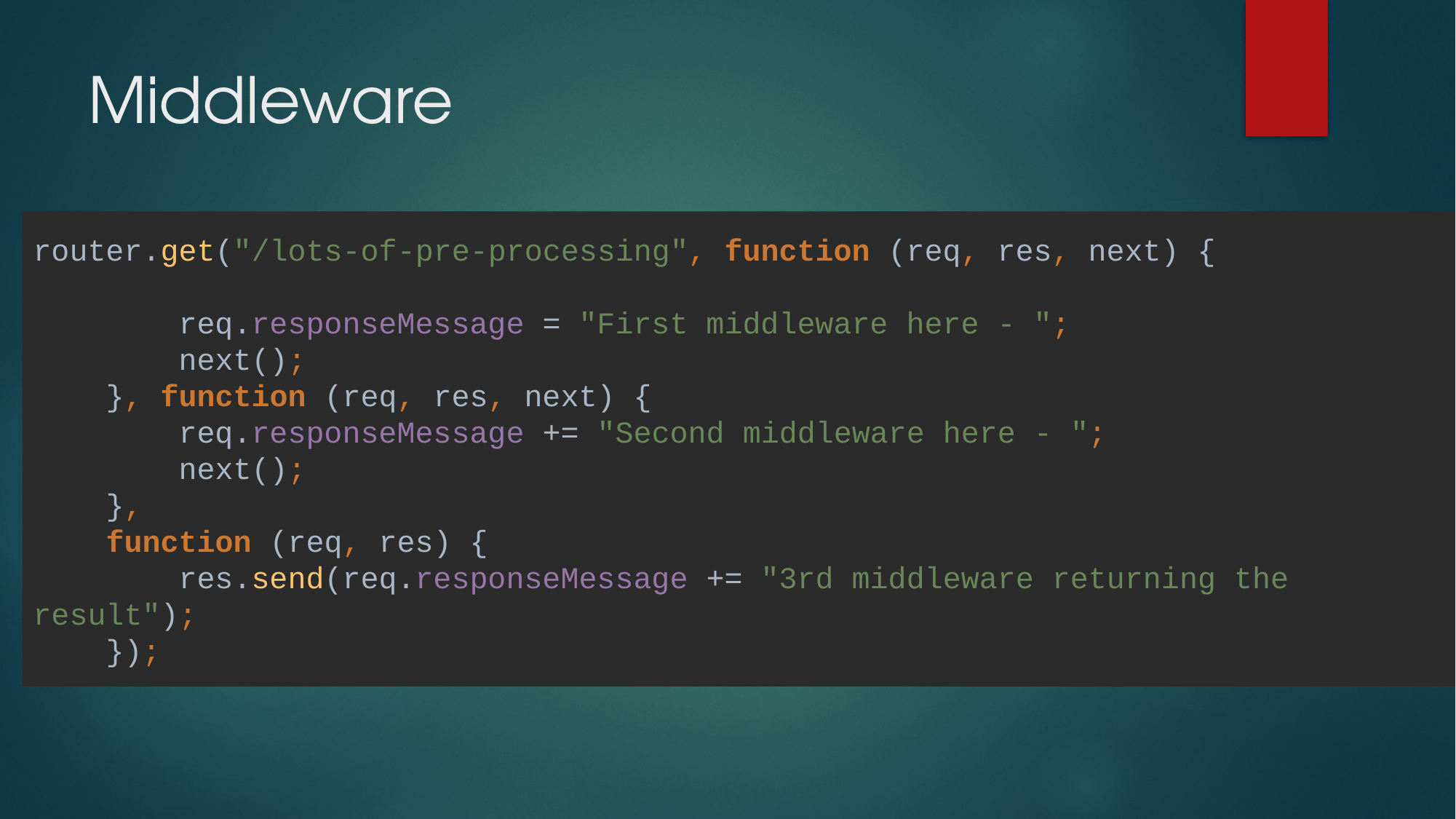

# Middleware
router.get("/lots-of-pre-processing", function (req, res, next) {
        req.responseMessage = "First middleware here - ";
        next();
    }, function (req, res, next) {
        req.responseMessage += "Second middleware here - ";
        next();
    },
    function (req, res) {
        res.send(req.responseMessage += "3rd middleware returning the result");
    });